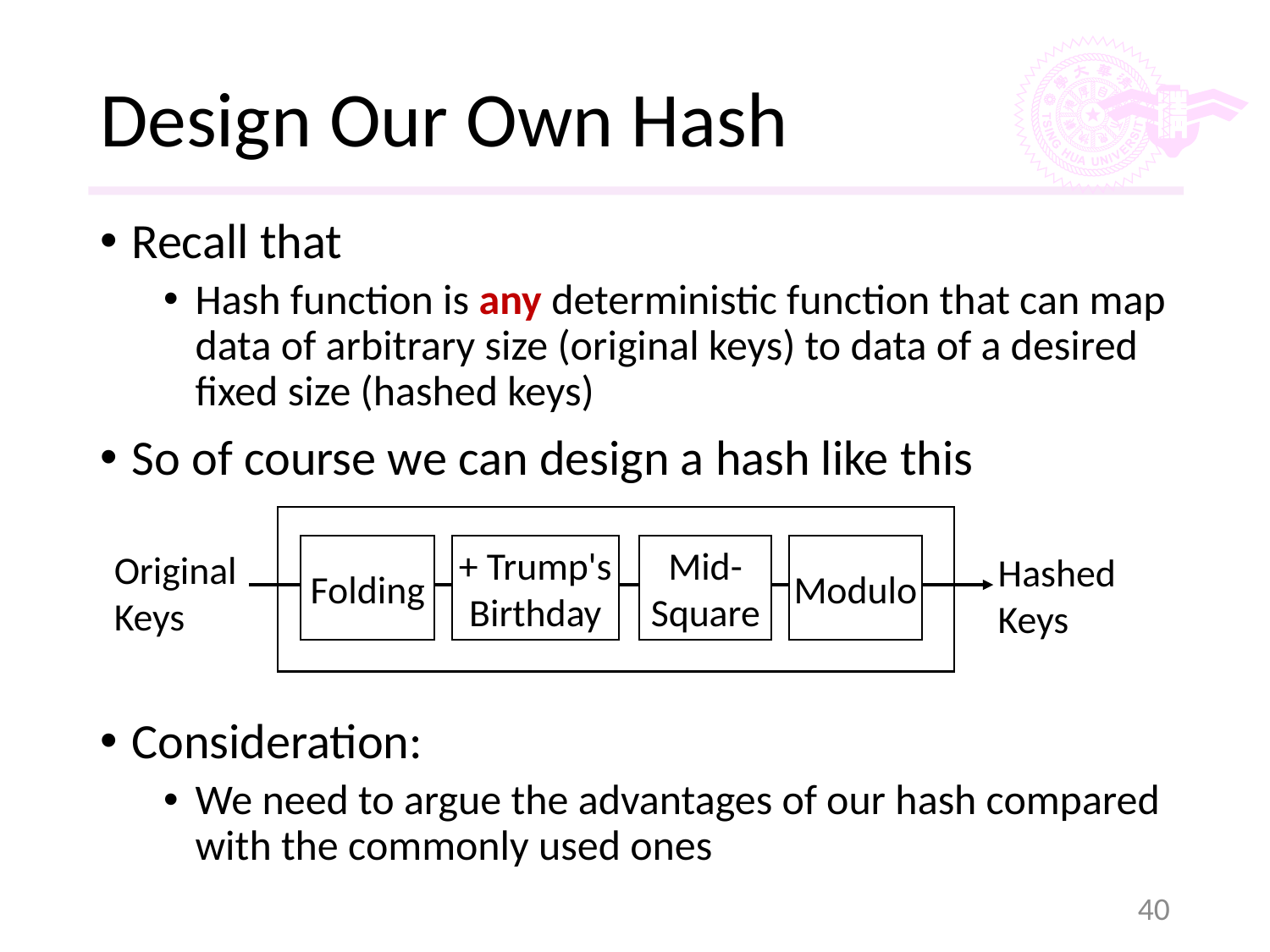

# Design Our Own Hash
Recall that
Hash function is any deterministic function that can map data of arbitrary size (original keys) to data of a desired fixed size (hashed keys)
So of course we can design a hash like this

Consideration:
We need to argue the advantages of our hash compared with the commonly used ones

+ Trump's Birthday
Mid-Square
Modulo
Folding
Original Keys
Hashed
Keys
40